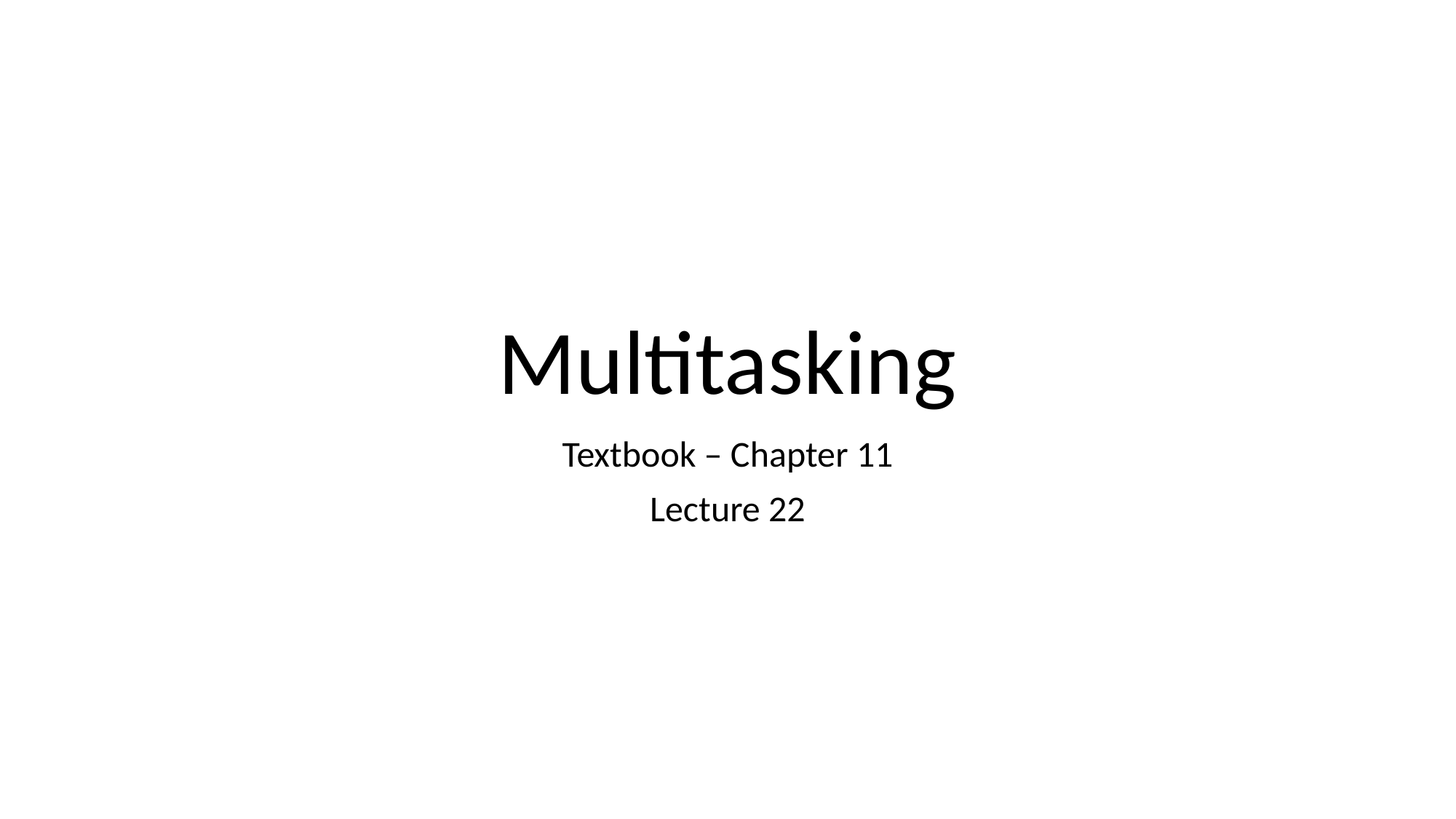

# Multitasking
Textbook – Chapter 11
Lecture 22